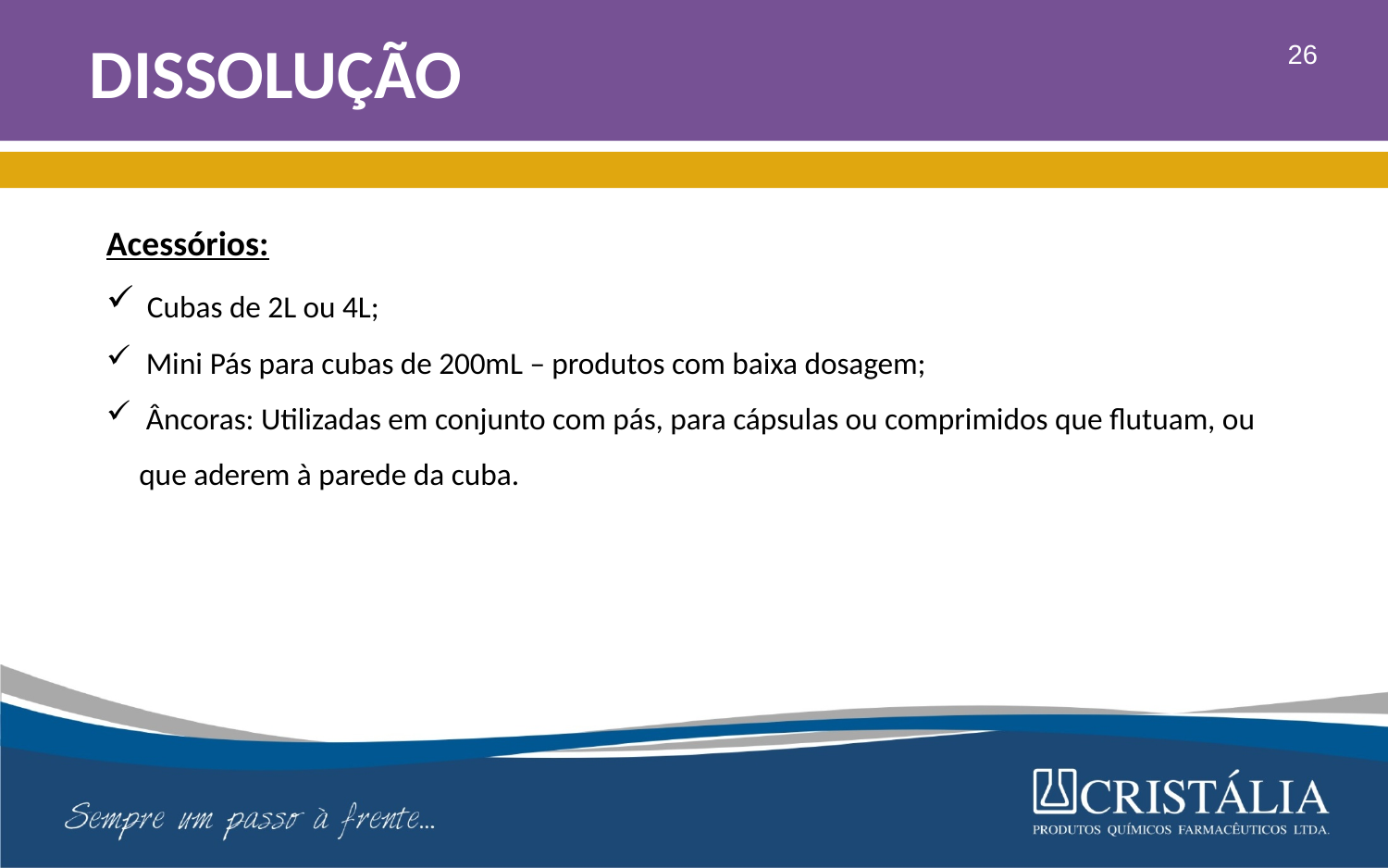

# DISSOLUÇÃO
26
Acessórios:
 Cubas de 2L ou 4L;
 Mini Pás para cubas de 200mL – produtos com baixa dosagem;
 Âncoras: Utilizadas em conjunto com pás, para cápsulas ou comprimidos que flutuam, ou que aderem à parede da cuba.